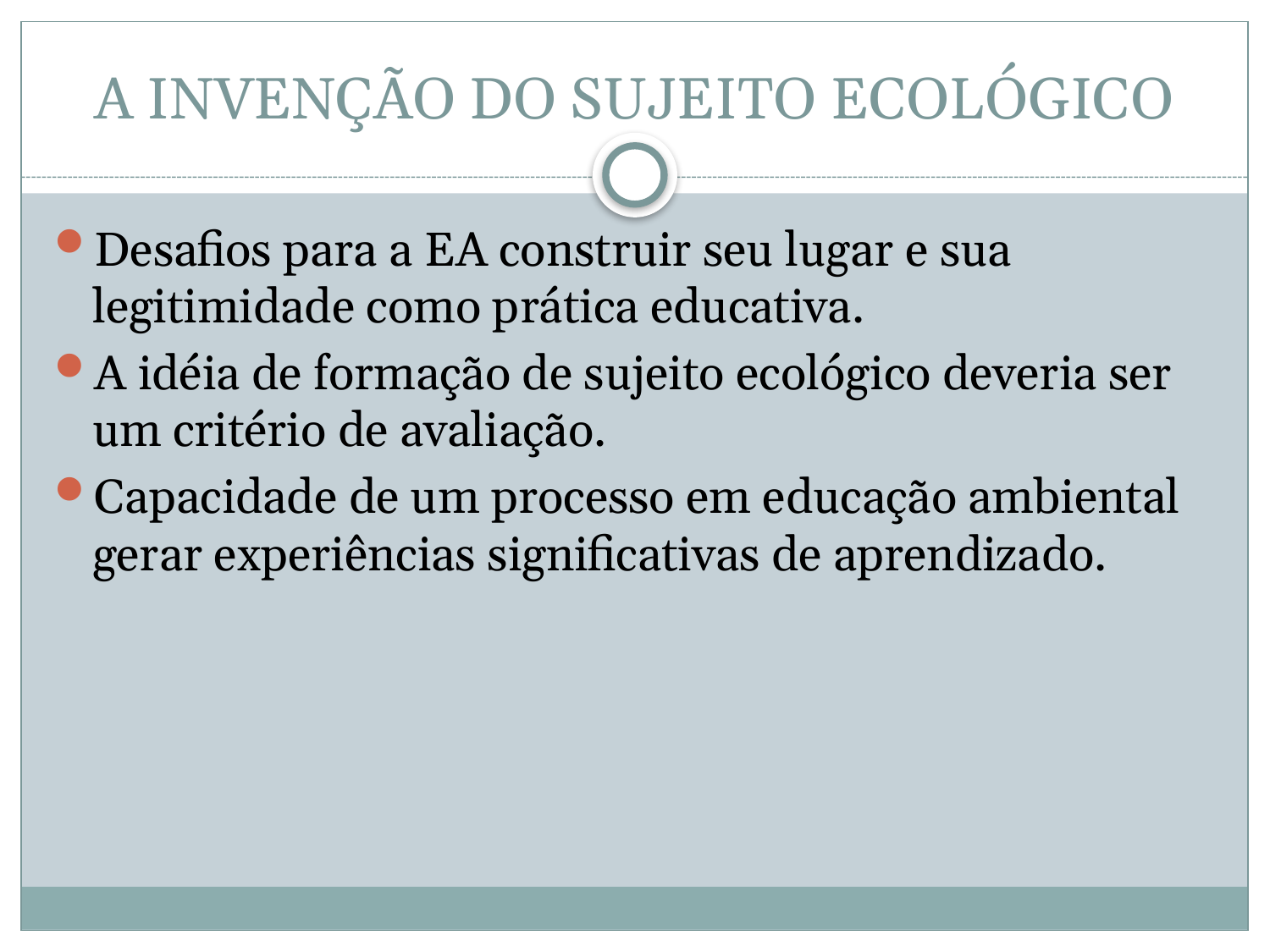

# A INVENÇÃO DO SUJEITO ECOLÓGICO
Desafios para a EA construir seu lugar e sua legitimidade como prática educativa.
A idéia de formação de sujeito ecológico deveria ser um critério de avaliação.
Capacidade de um processo em educação ambiental gerar experiências significativas de aprendizado.